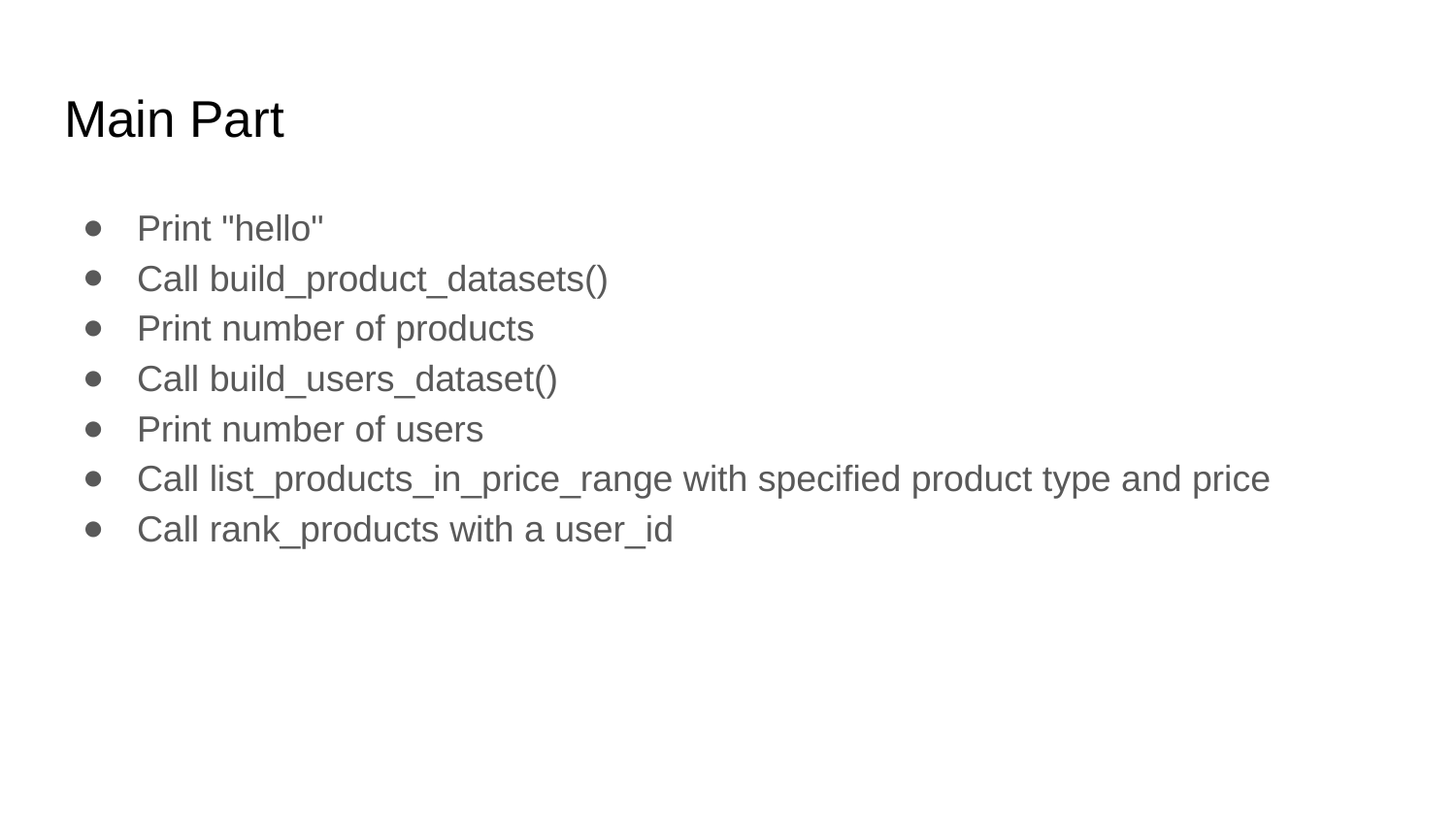

# Main Part
Print "hello"
Call build_product_datasets()
Print number of products
Call build_users_dataset()
Print number of users
Call list_products_in_price_range with specified product type and price
Call rank_products with a user_id